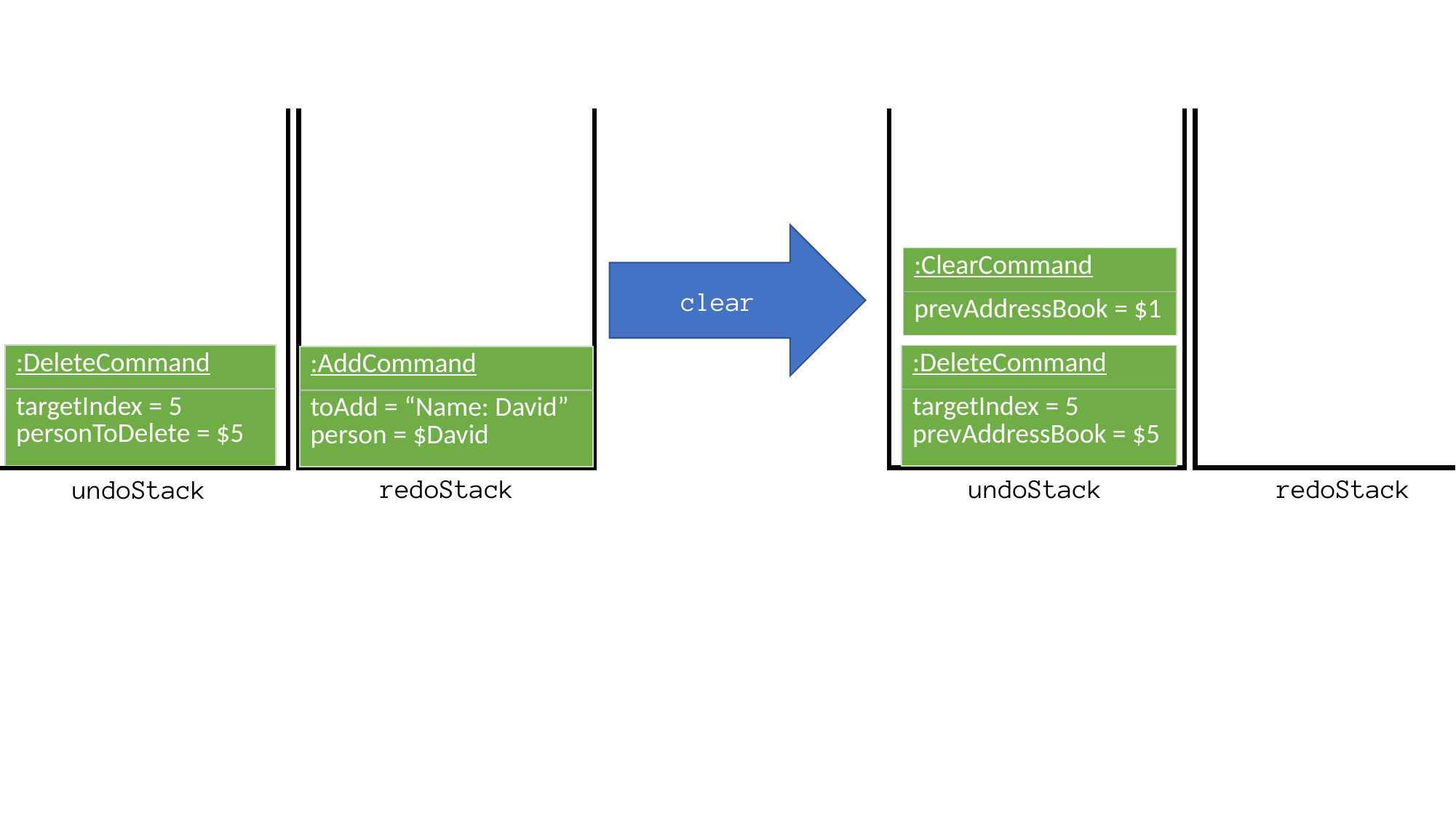

clear
| :ClearCommand |
| --- |
| prevAddressBook = $1 |
| :DeleteCommand |
| --- |
| targetIndex = 5 personToDelete = $5 |
| :DeleteCommand |
| --- |
| targetIndex = 5 prevAddressBook = $5 |
| :AddCommand |
| --- |
| toAdd = “Name: David” person = $David |
redoStack
redoStack
undoStack
undoStack